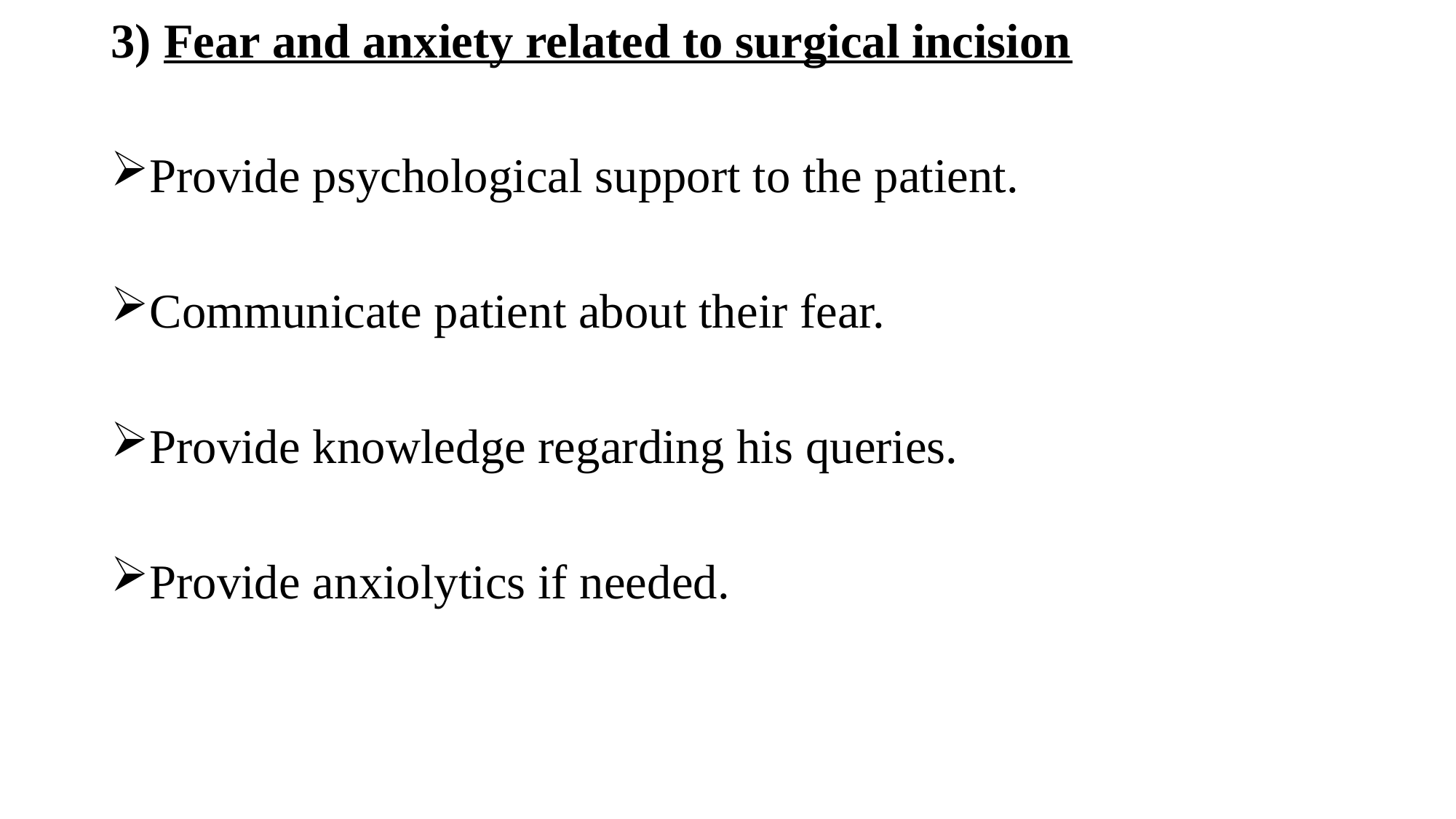

3) Fear and anxiety related to surgical incision

Provide psychological support to the patient.

Communicate patient about their fear.

Provide knowledge regarding his queries.

Provide anxiolytics if needed.